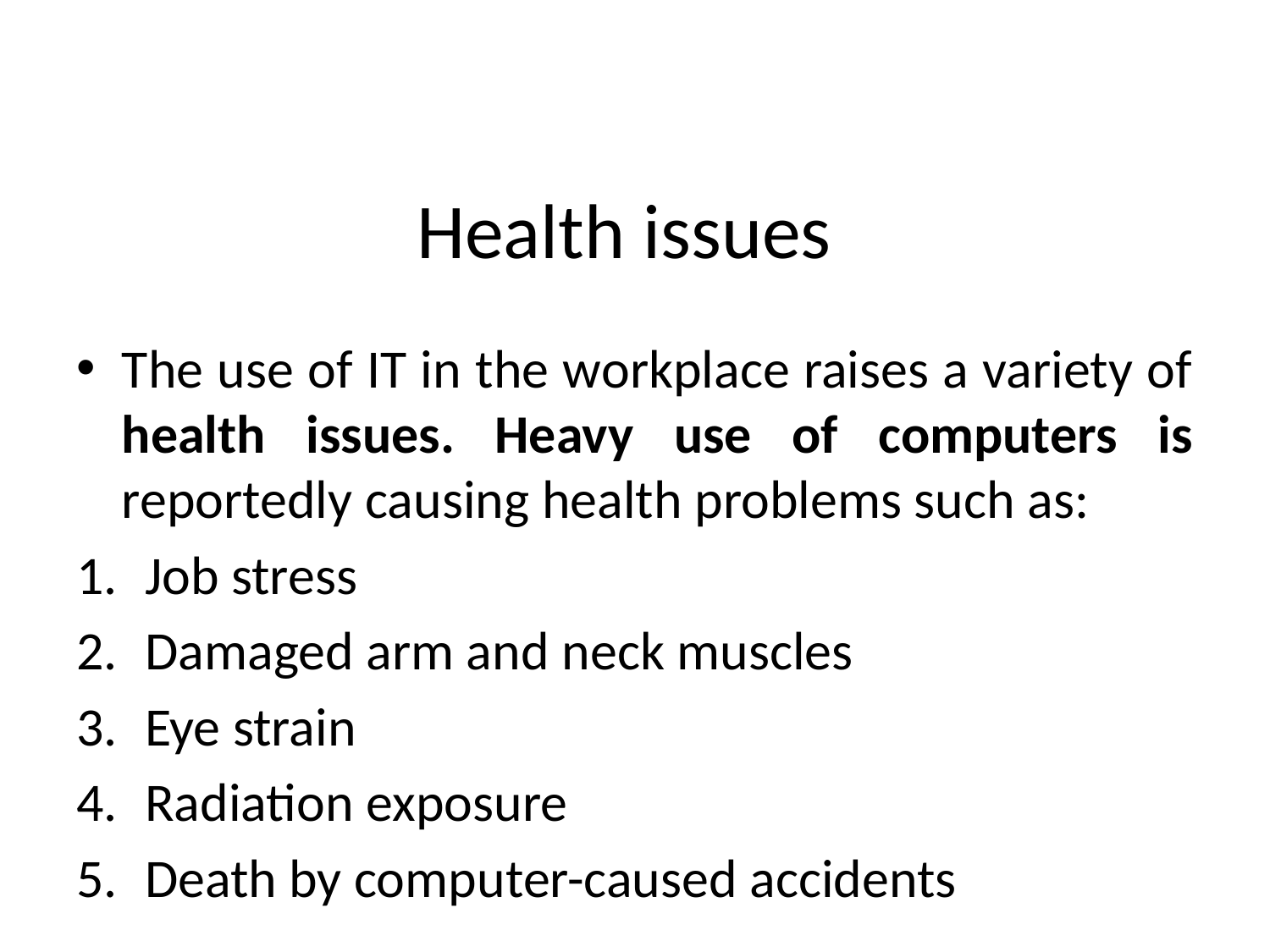

# Health issues
The use of IT in the workplace raises a variety of health issues. Heavy use of computers is reportedly causing health problems such as:
Job stress
Damaged arm and neck muscles
Eye strain
Radiation exposure
Death by computer-caused accidents